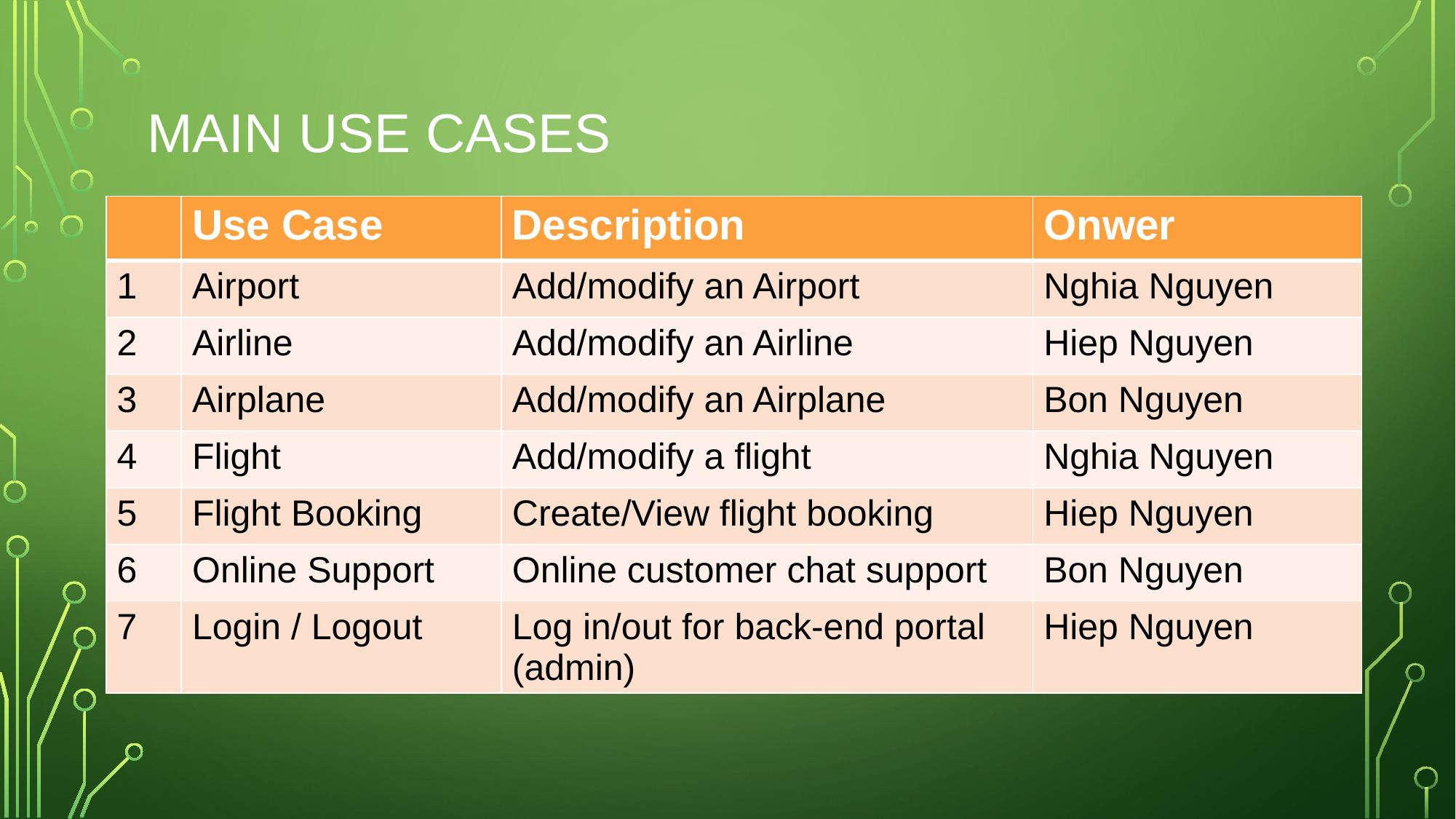

# Main Use cases
|  | Use Case | Description | Onwer |
| --- | --- | --- | --- |
| 1 | Airport | Add/modify an Airport | Nghia Nguyen |
| 2 | Airline | Add/modify an Airline | Hiep Nguyen |
| 3 | Airplane | Add/modify an Airplane | Bon Nguyen |
| 4 | Flight | Add/modify a flight | Nghia Nguyen |
| 5 | Flight Booking | Create/View flight booking | Hiep Nguyen |
| 6 | Online Support | Online customer chat support | Bon Nguyen |
| 7 | Login / Logout | Log in/out for back-end portal (admin) | Hiep Nguyen |